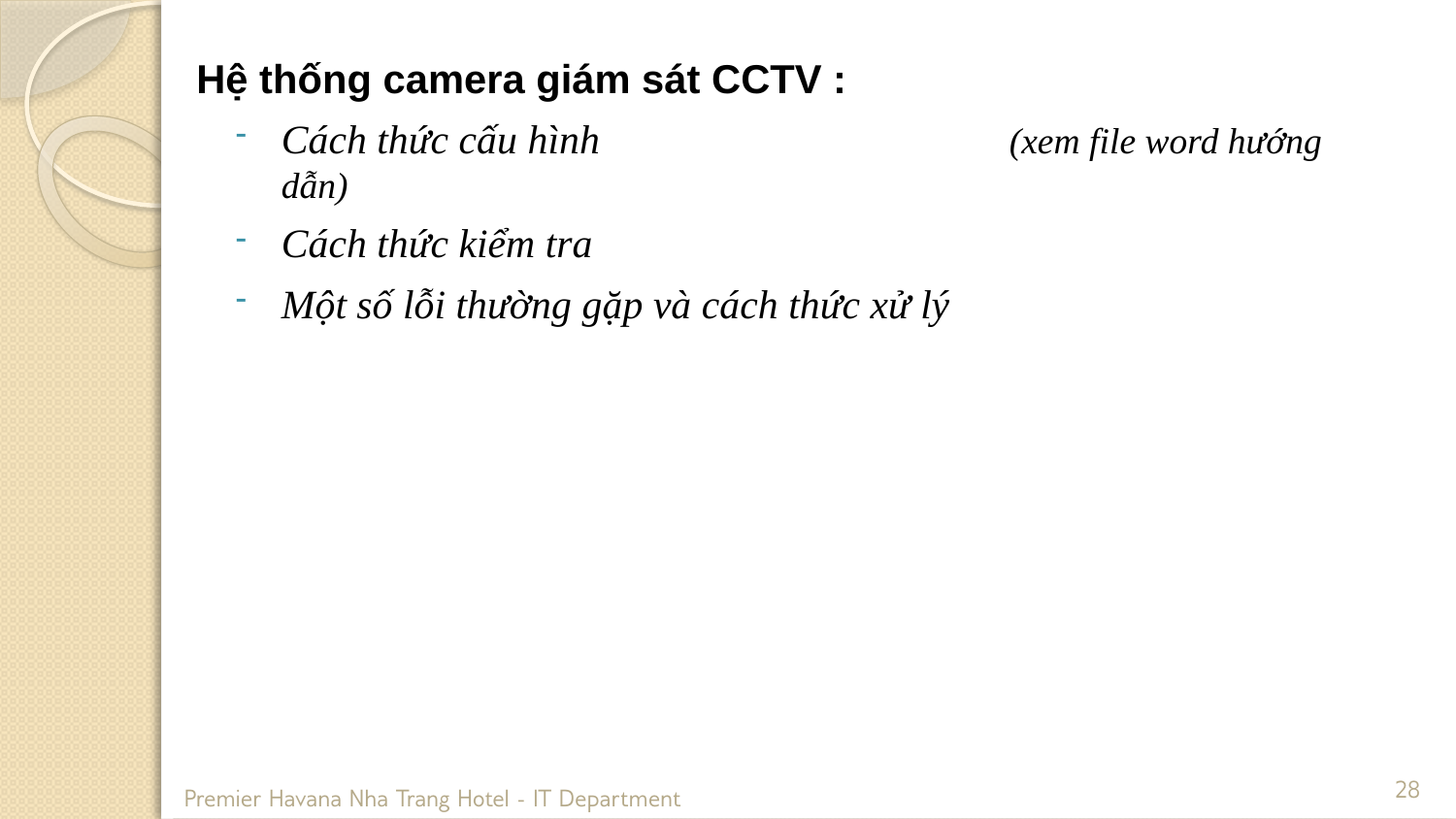

Hệ thống camera giám sát CCTV :
Cách thức cấu hình 			(xem file word hướng dẫn)
Cách thức kiểm tra
Một số lỗi thường gặp và cách thức xử lý

28
Premier Havana Nha Trang Hotel - IT Department